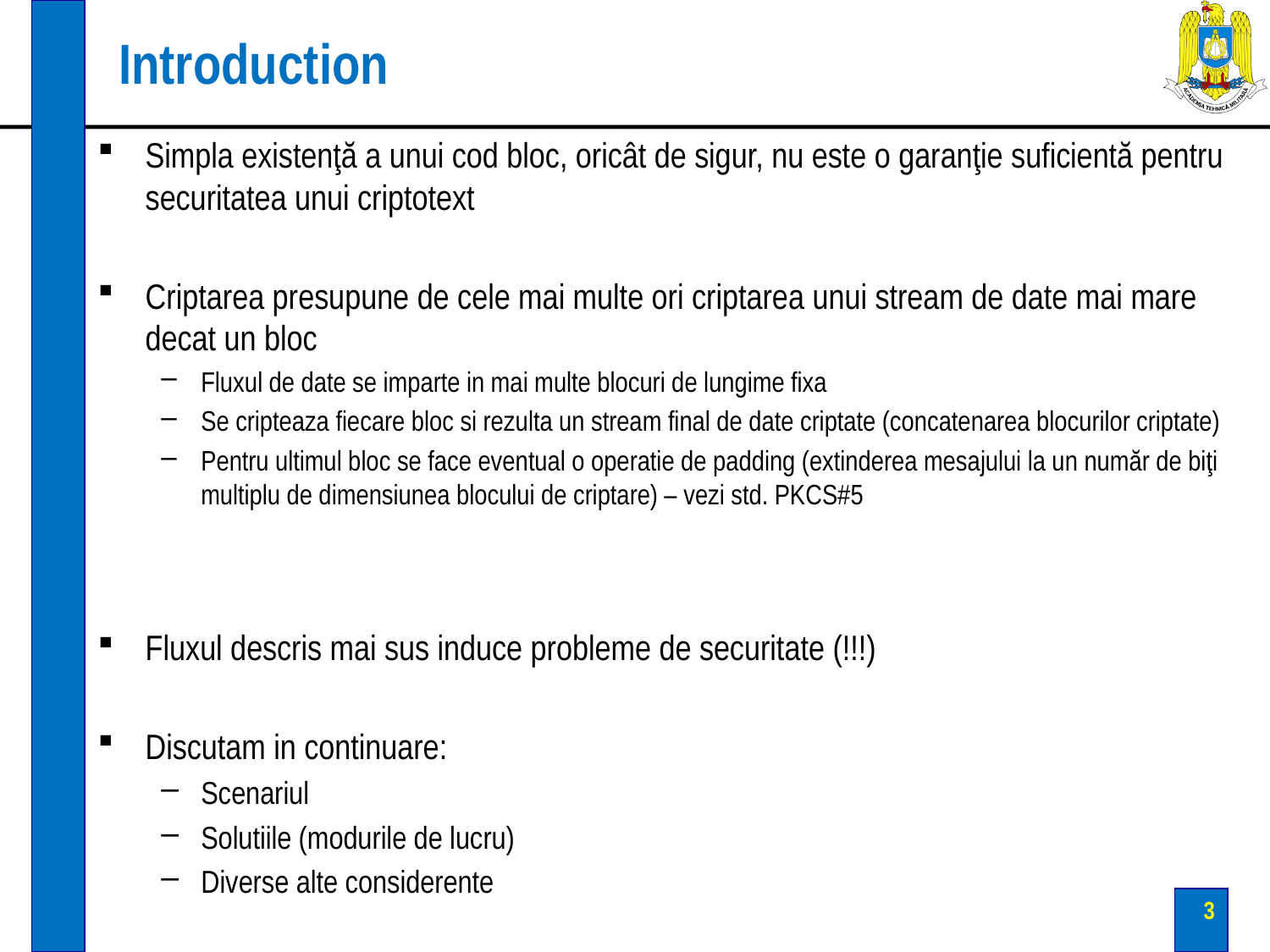

# Introduction
Simpla existenţă a unui cod bloc, oricât de sigur, nu este o garanţie suficientă pentru securitatea unui criptotext

Criptarea presupune de cele mai multe ori criptarea unui stream de date mai mare decat un bloc
Fluxul de date se imparte in mai multe blocuri de lungime fixa
Se cripteaza fiecare bloc si rezulta un stream final de date criptate (concatenarea blocurilor criptate)
Pentru ultimul bloc se face eventual o operatie de padding (extinderea mesajului la un număr de biţi multiplu de dimensiunea blocului de criptare) – vezi std. PKCS#5

Fluxul descris mai sus induce probleme de securitate (!!!)

Discutam in continuare:
Scenariul
Solutiile (modurile de lucru)
Diverse alte considerente

3